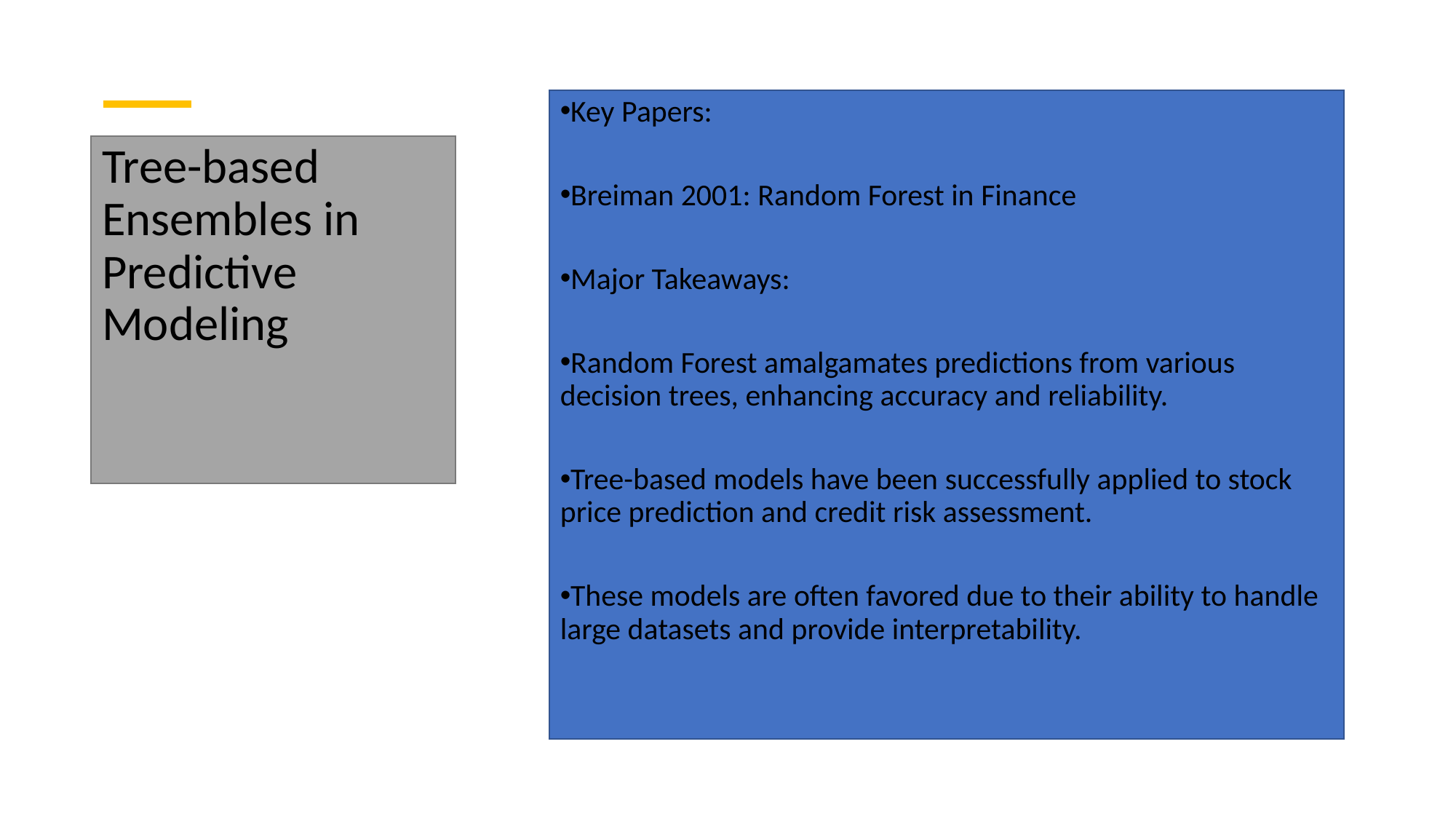

Key Papers:

Breiman 2001: Random Forest in Finance

Major Takeaways:

Random Forest amalgamates predictions from various decision trees, enhancing accuracy and reliability.

Tree-based models have been successfully applied to stock price prediction and credit risk assessment.

These models are often favored due to their ability to handle large datasets and provide interpretability.
Tree-based Ensembles in Predictive Modeling